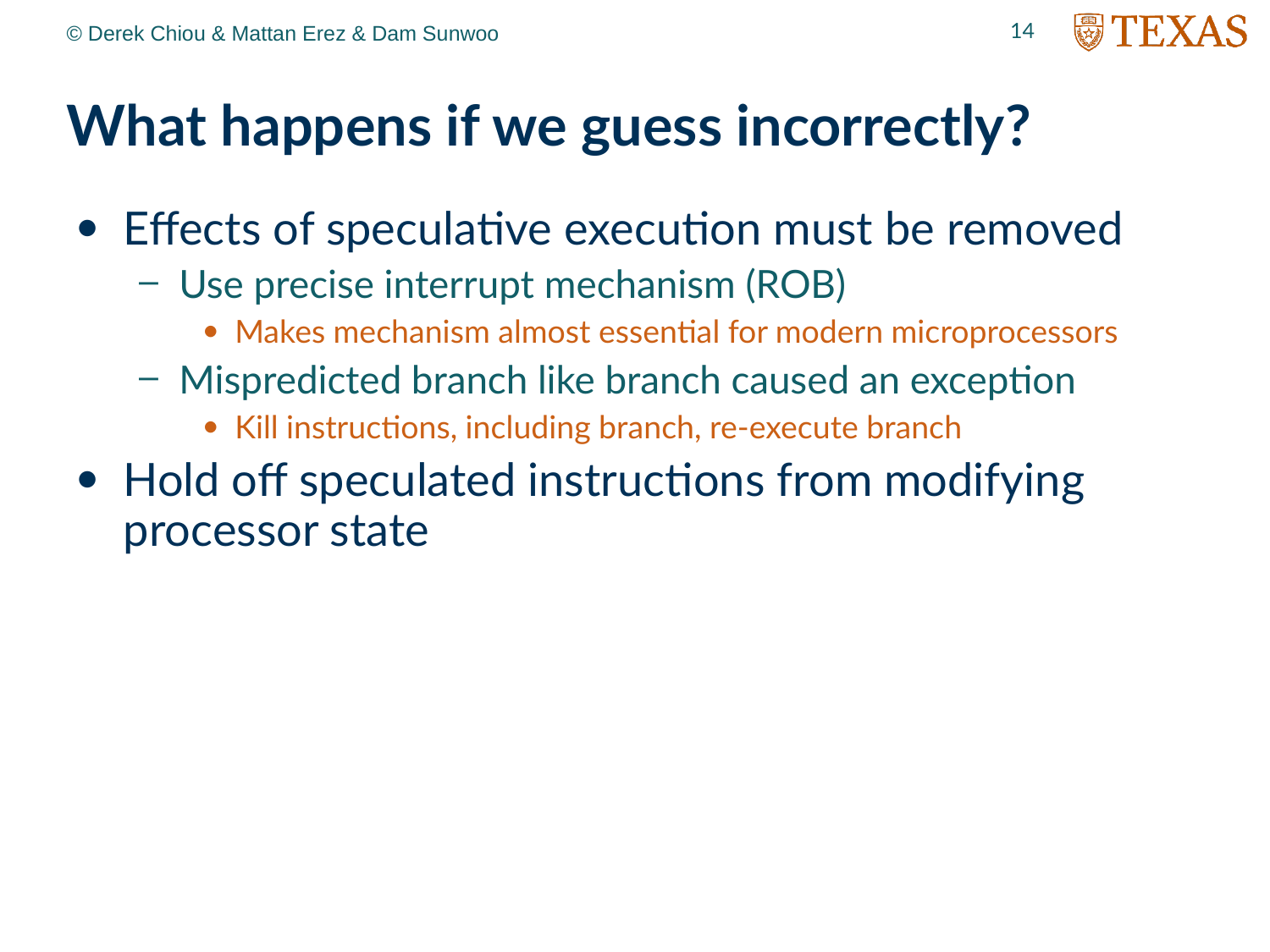

14
© Derek Chiou & Mattan Erez & Dam Sunwoo
# What happens if we guess incorrectly?
Effects of speculative execution must be removed
Use precise interrupt mechanism (ROB)
Makes mechanism almost essential for modern microprocessors
Mispredicted branch like branch caused an exception
Kill instructions, including branch, re-execute branch
Hold off speculated instructions from modifying processor state